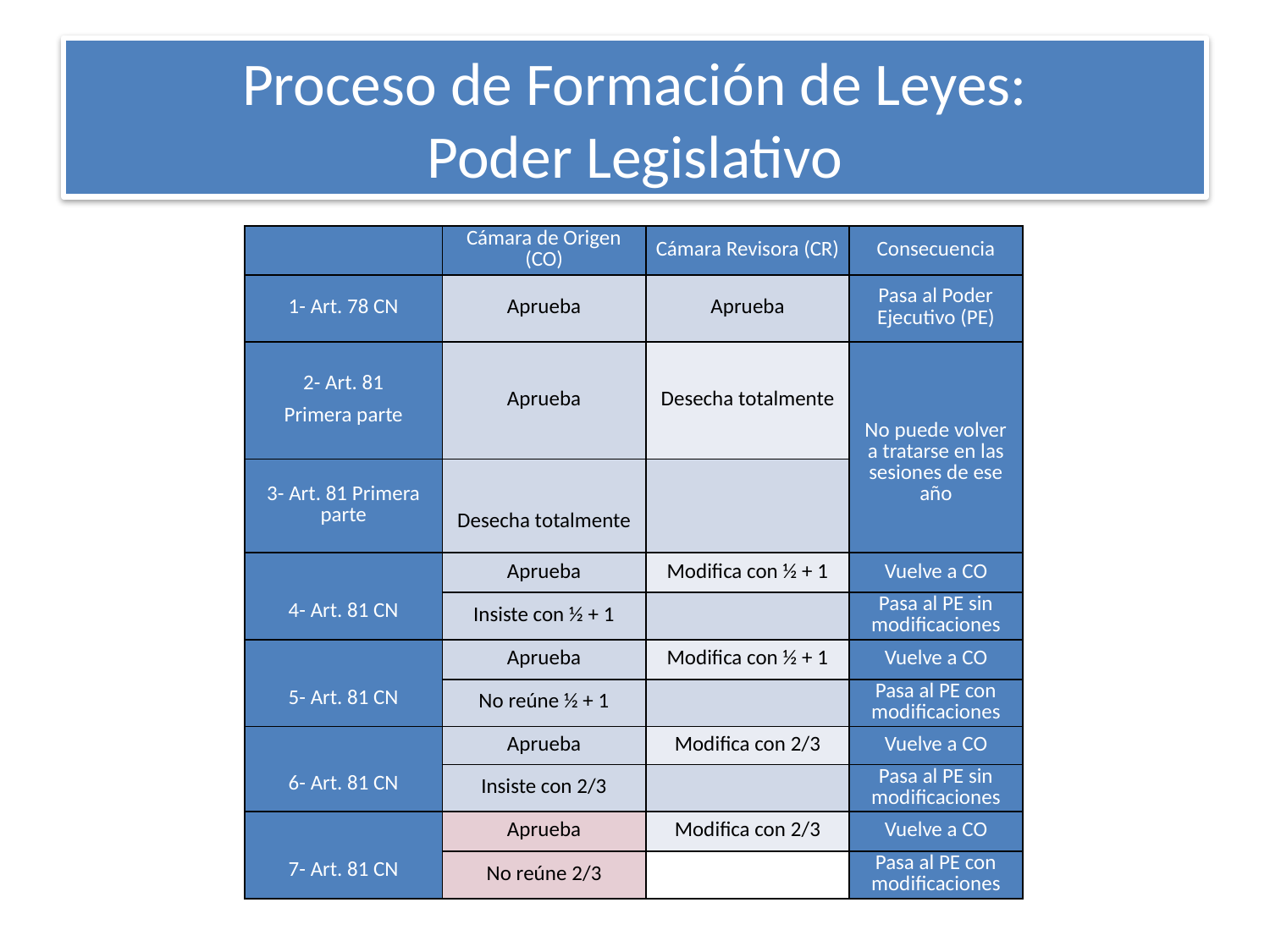

# Proceso de Formación de Leyes: Poder Legislativo
|  | Cámara de Origen (CO) | Cámara Revisora (CR) | Consecuencia |
| --- | --- | --- | --- |
| 1- Art. 78 CN | Aprueba | Aprueba | Pasa al Poder Ejecutivo (PE) |
| 2- Art. 81 Primera parte | Aprueba | Desecha totalmente | No puede volver a tratarse en las sesiones de ese año |
| 3- Art. 81 Primera parte | Desecha totalmente |  |  |
| 4- Art. 81 CN | Aprueba | Modifica con ½ + 1 | Vuelve a CO |
|  | Insiste con ½ + 1 |  | Pasa al PE sin modificaciones |
| 5- Art. 81 CN | Aprueba | Modifica con ½ + 1 | Vuelve a CO |
|  | No reúne ½ + 1 |  | Pasa al PE con modificaciones |
| 6- Art. 81 CN | Aprueba | Modifica con 2/3 | Vuelve a CO |
|  | Insiste con 2/3 |  | Pasa al PE sin modificaciones |
| 7- Art. 81 CN | Aprueba | Modifica con 2/3 | Vuelve a CO |
|  | No reúne 2/3 |  | Pasa al PE con modificaciones |